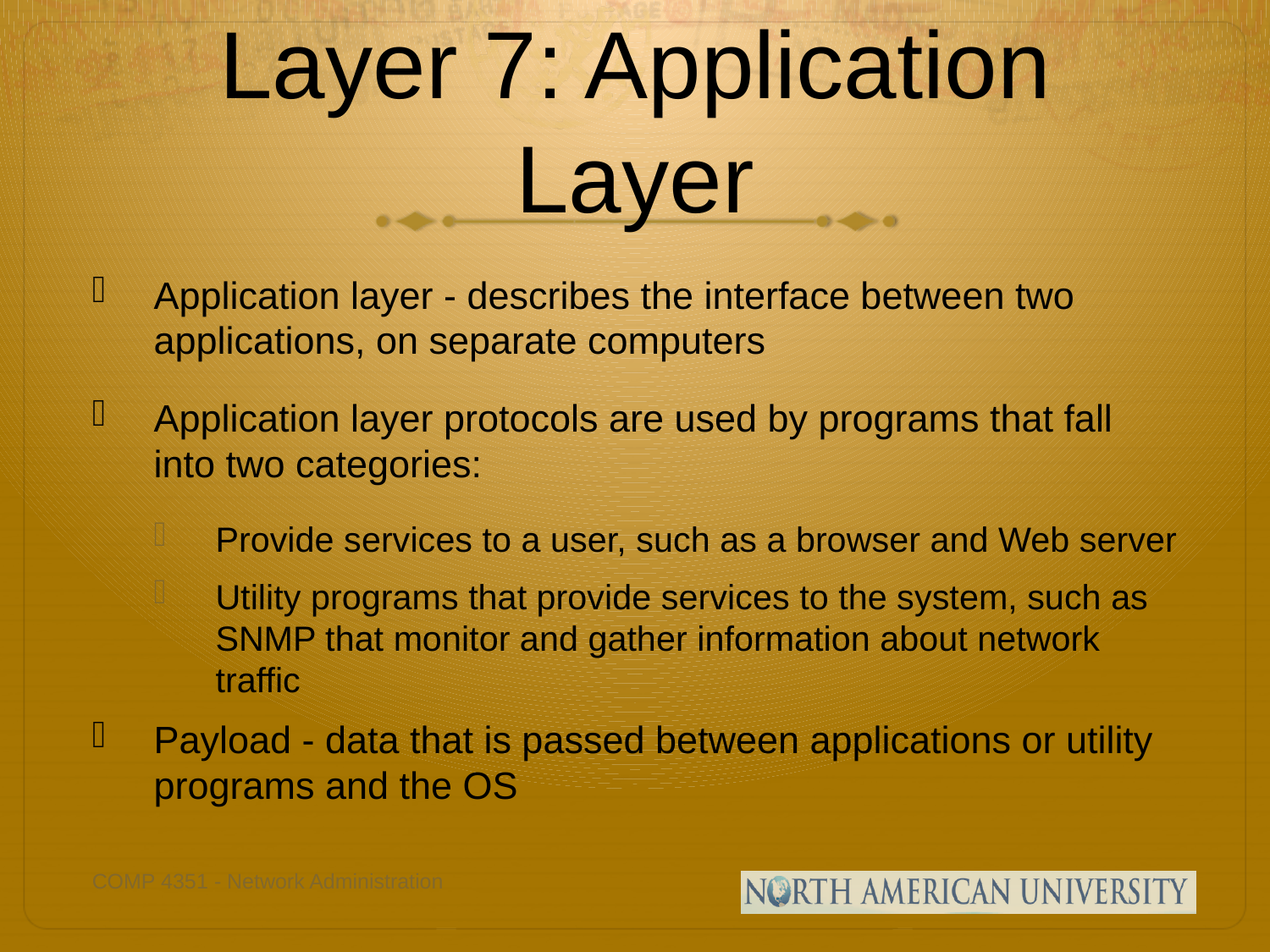

# Layer 7: Application Layer
Application layer - describes the interface between two applications, on separate computers
Application layer protocols are used by programs that fall into two categories:
Provide services to a user, such as a browser and Web server
Utility programs that provide services to the system, such as SNMP that monitor and gather information about network traffic
Payload - data that is passed between applications or utility programs and the OS
COMP 4351 - Network Administration